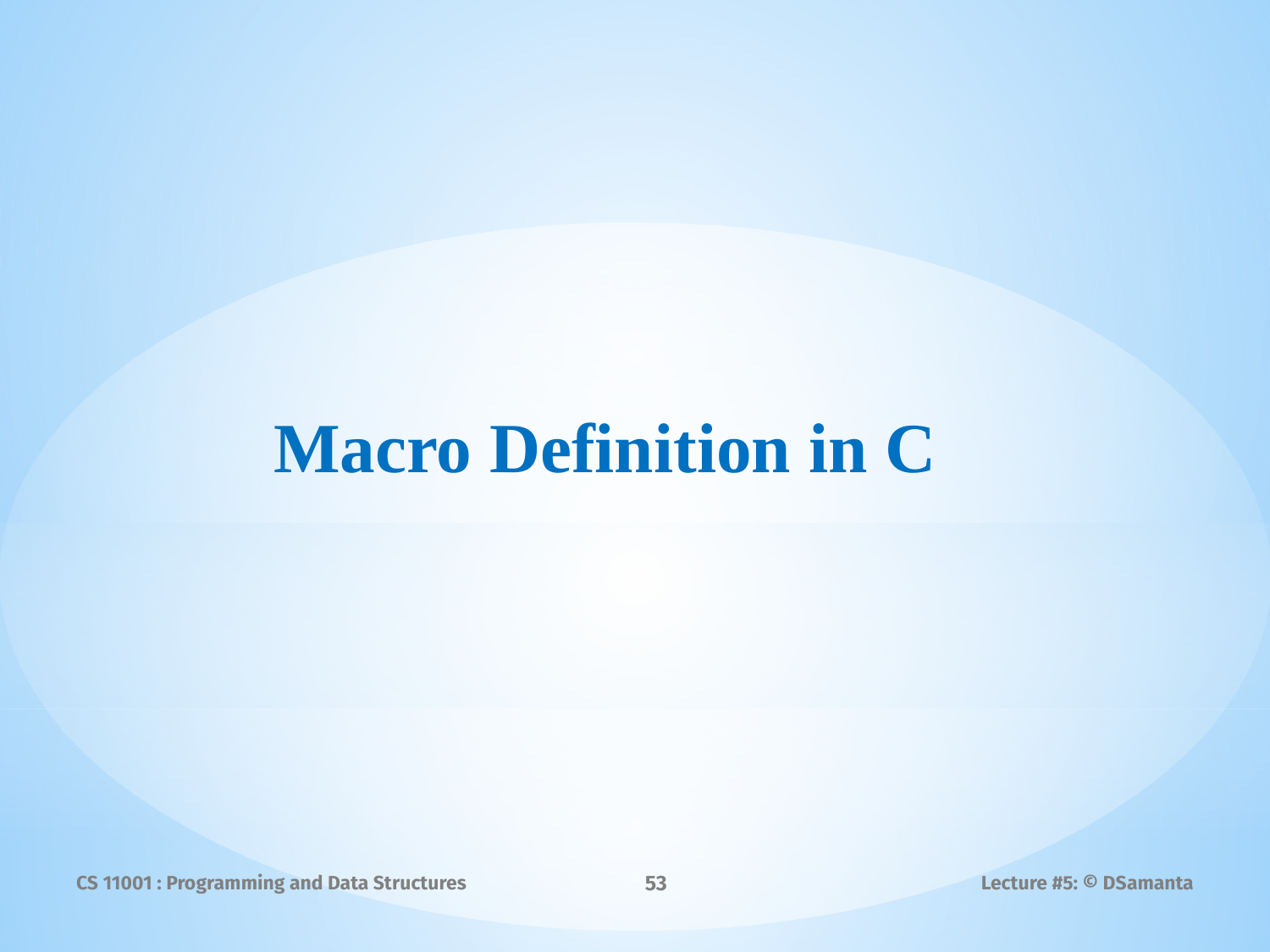

# Macro Definition in C
CS 11001 : Programming and Data Structures
53
Lecture #5: © DSamanta